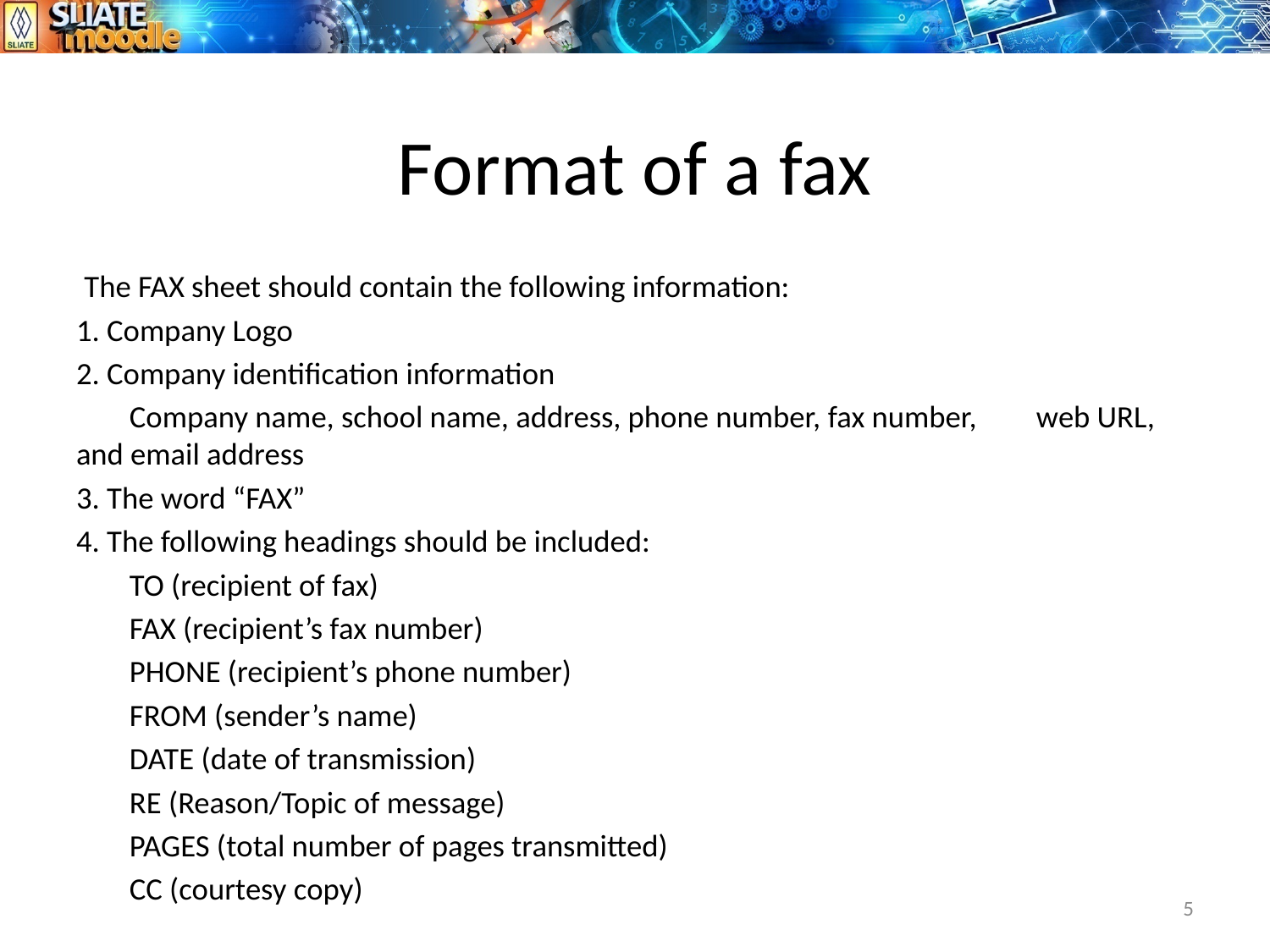

# Format of a fax

 The FAX sheet should contain the following information:
1. Company Logo
2. Company identification information
	Company name, school name, address, phone number, fax number, 	web URL, and email address
3. The word “FAX”
4. The following headings should be included:
	TO (recipient of fax)
	FAX (recipient’s fax number)
	PHONE (recipient’s phone number)
	FROM (sender’s name)
	DATE (date of transmission)
	RE (Reason/Topic of message)
	PAGES (total number of pages transmitted)
	CC (courtesy copy)

5